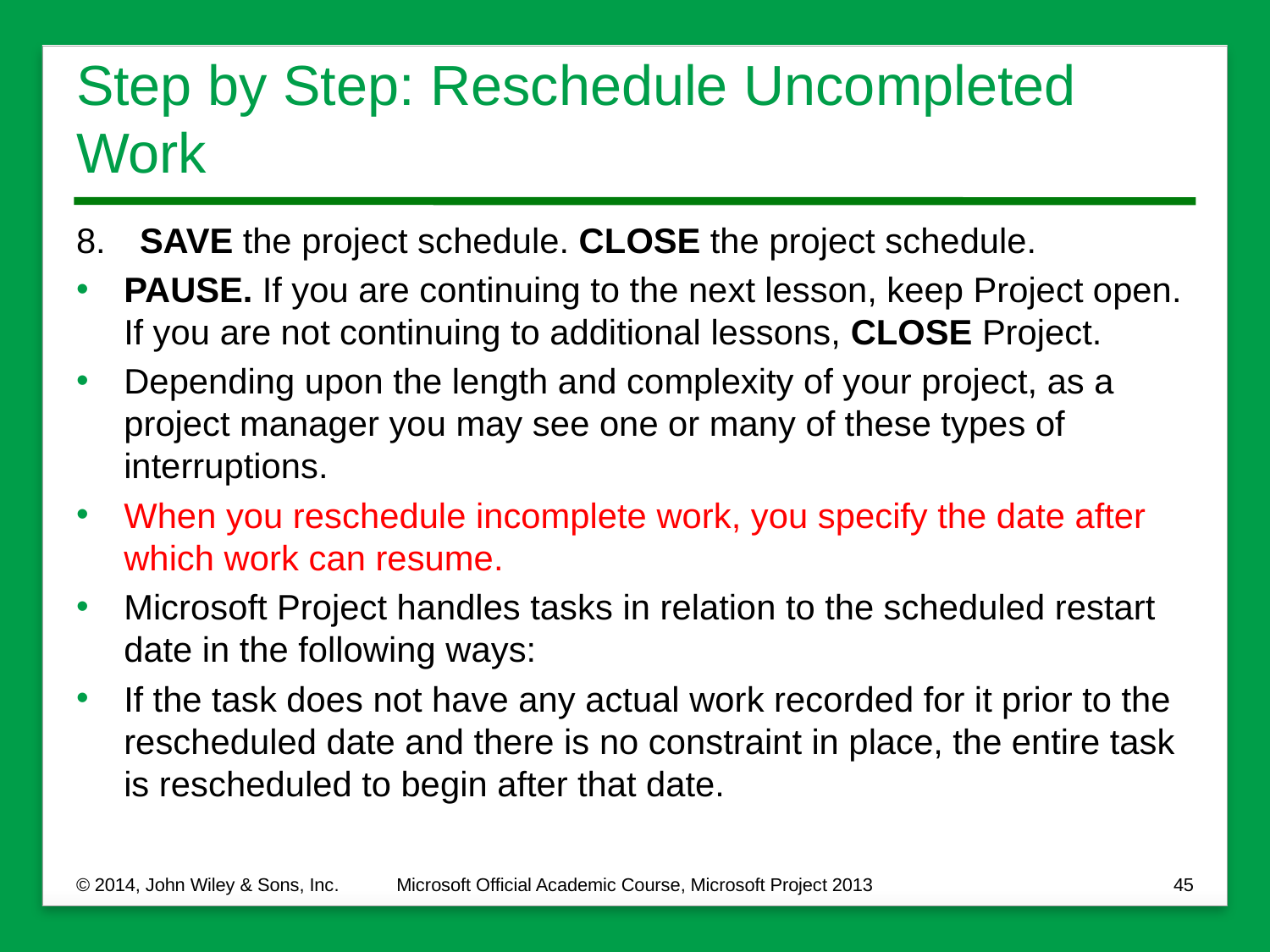

# Step by Step: Reschedule Uncompleted Work
8.	SAVE the project schedule. CLOSE the project schedule.
PAUSE. If you are continuing to the next lesson, keep Project open. If you are not continuing to additional lessons, CLOSE Project.
Depending upon the length and complexity of your project, as a project manager you may see one or many of these types of interruptions.
When you reschedule incomplete work, you specify the date after which work can resume.
Microsoft Project handles tasks in relation to the scheduled restart date in the following ways:
If the task does not have any actual work recorded for it prior to the rescheduled date and there is no constraint in place, the entire task is rescheduled to begin after that date.

© 2014, John Wiley & Sons, Inc.
Microsoft Official Academic Course, Microsoft Project 2013
45